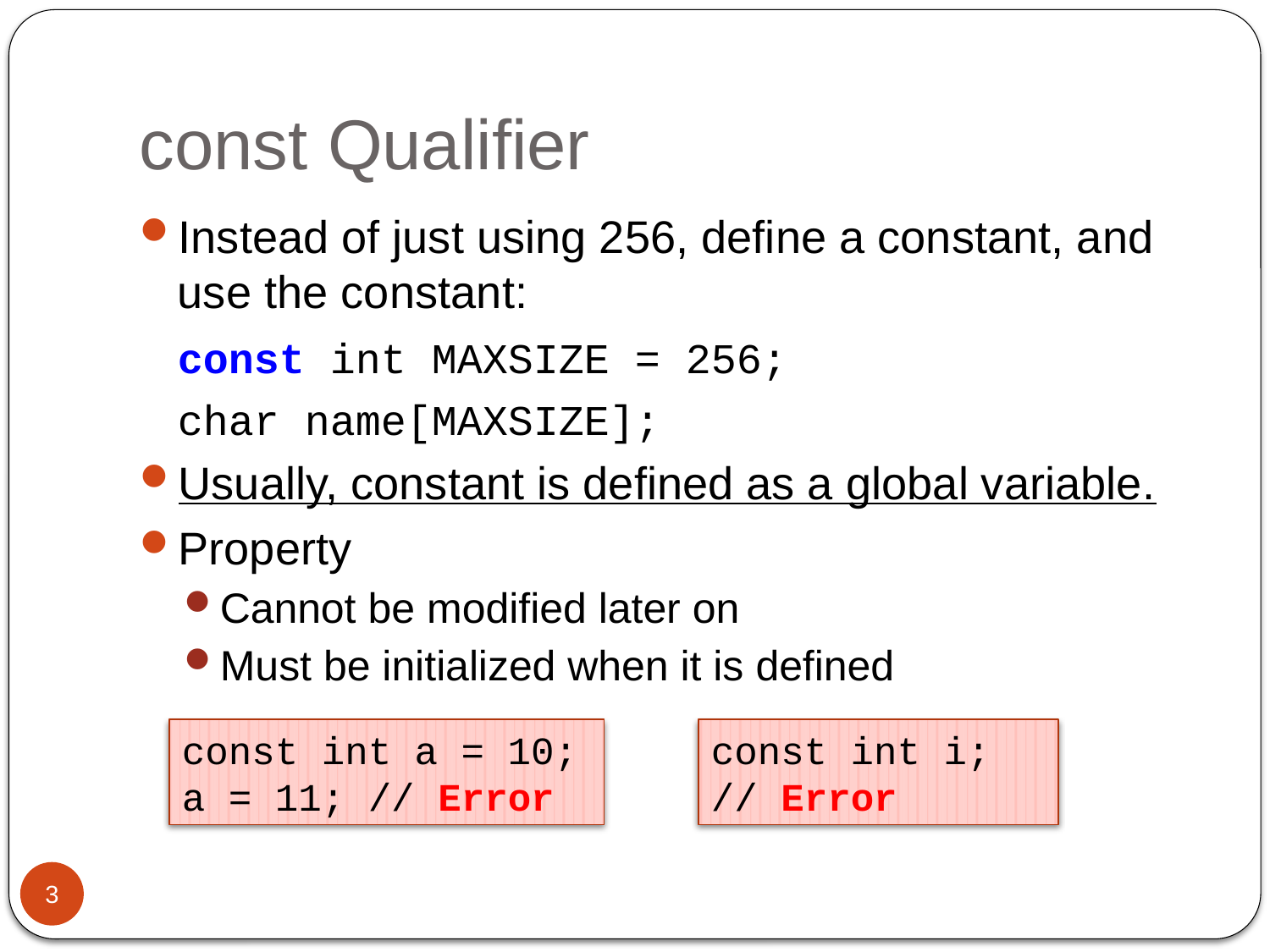

# const Qualifier
Instead of just using 256, define a constant, and use the constant:
	const int MAXSIZE = 256;
	char name[MAXSIZE];
Usually, constant is defined as a global variable.
Property
Cannot be modified later on
Must be initialized when it is defined

const int i;
// Error
const int a = 10;
a = 11; // Error
3